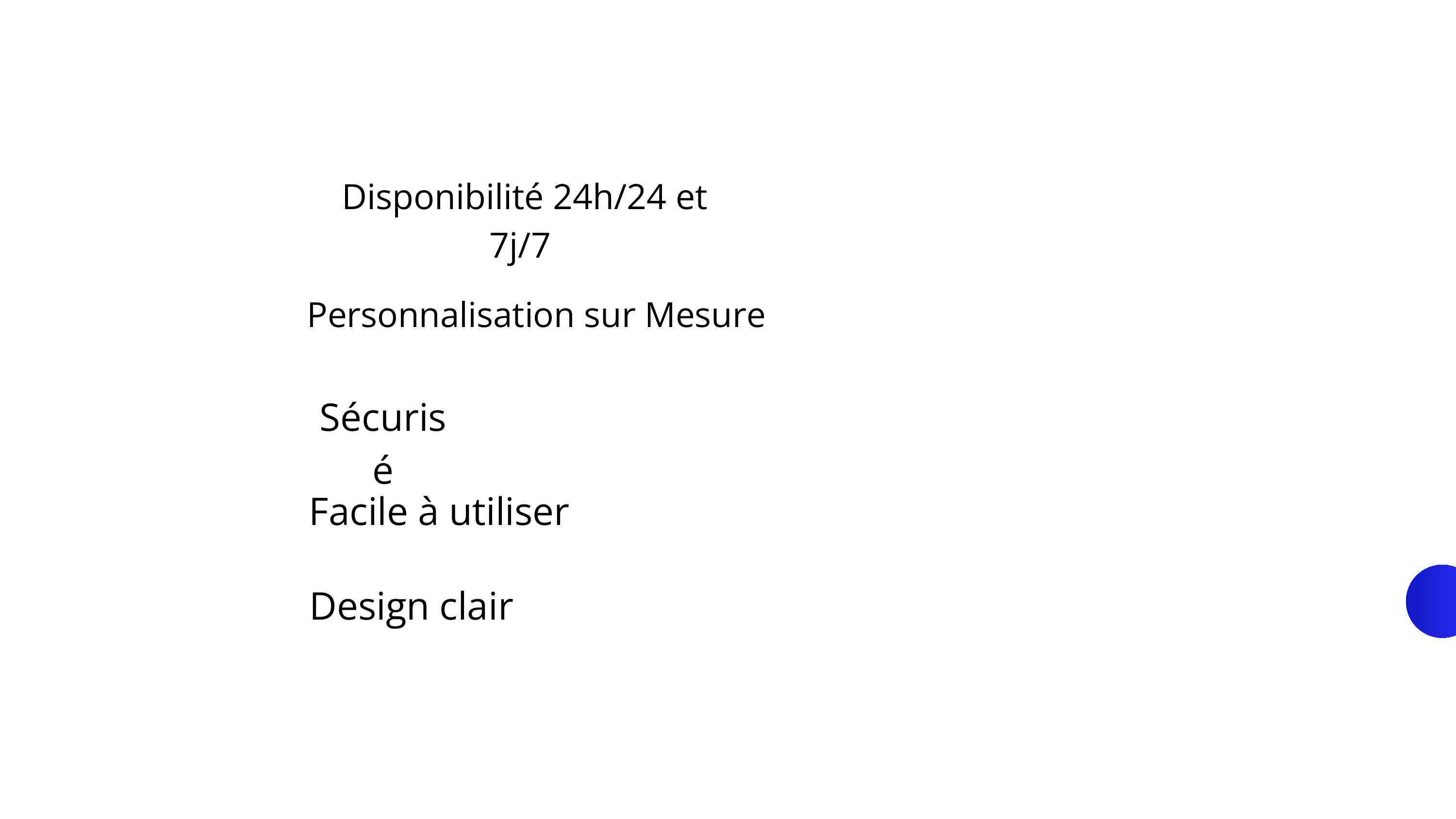

Disponibilité 24h/24 et 7j/7
 Personnalisation sur Mesure
Sécurisé
Facile à utiliser

Design clair
Lou Huet
Thomas Garcia
Hector Rey